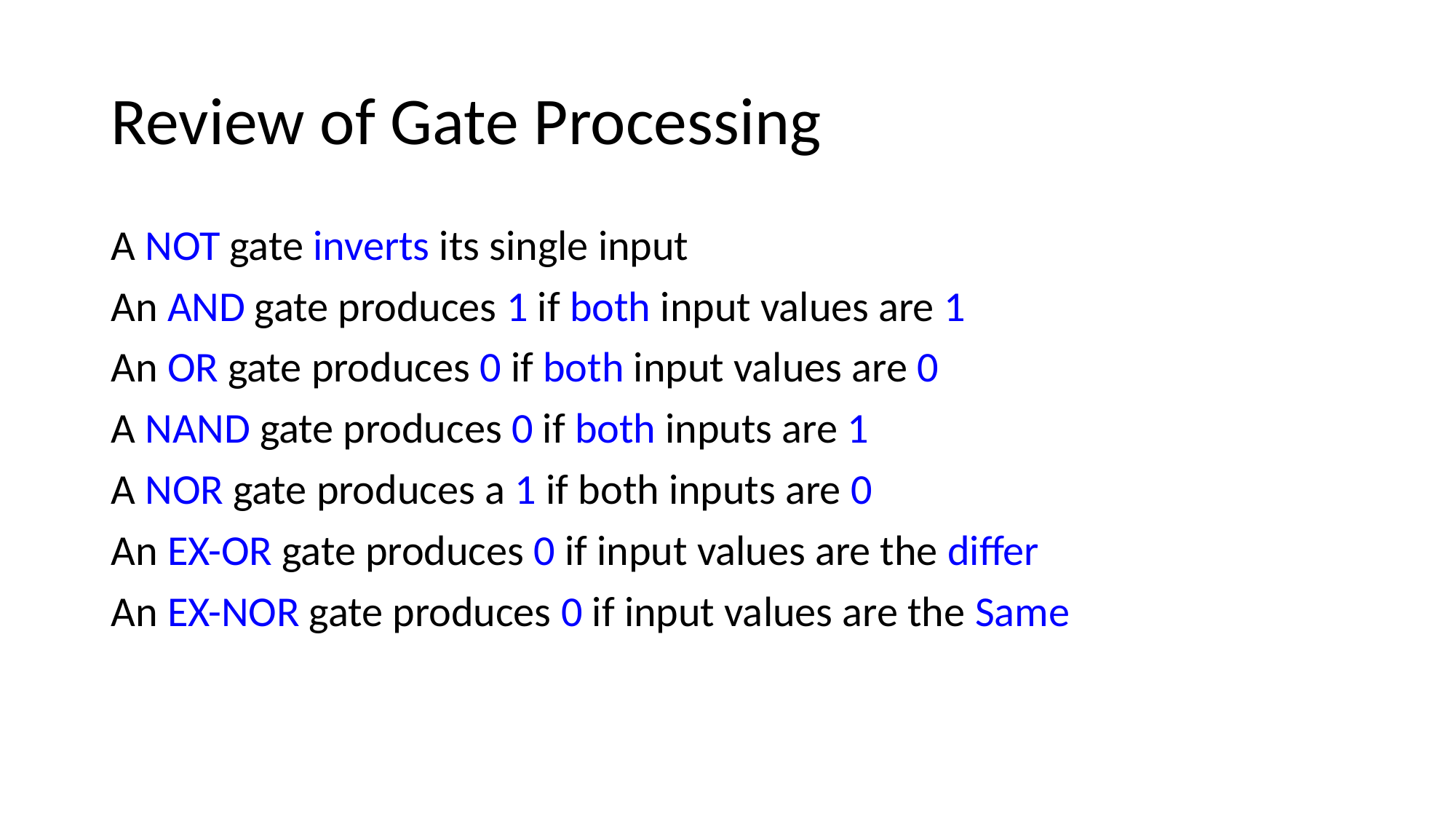

# Review of Gate Processing
A NOT gate inverts its single input
An AND gate produces 1 if both input values are 1
An OR gate produces 0 if both input values are 0
A NAND gate produces 0 if both inputs are 1
A NOR gate produces a 1 if both inputs are 0
An EX-OR gate produces 0 if input values are the differ
An EX-NOR gate produces 0 if input values are the Same